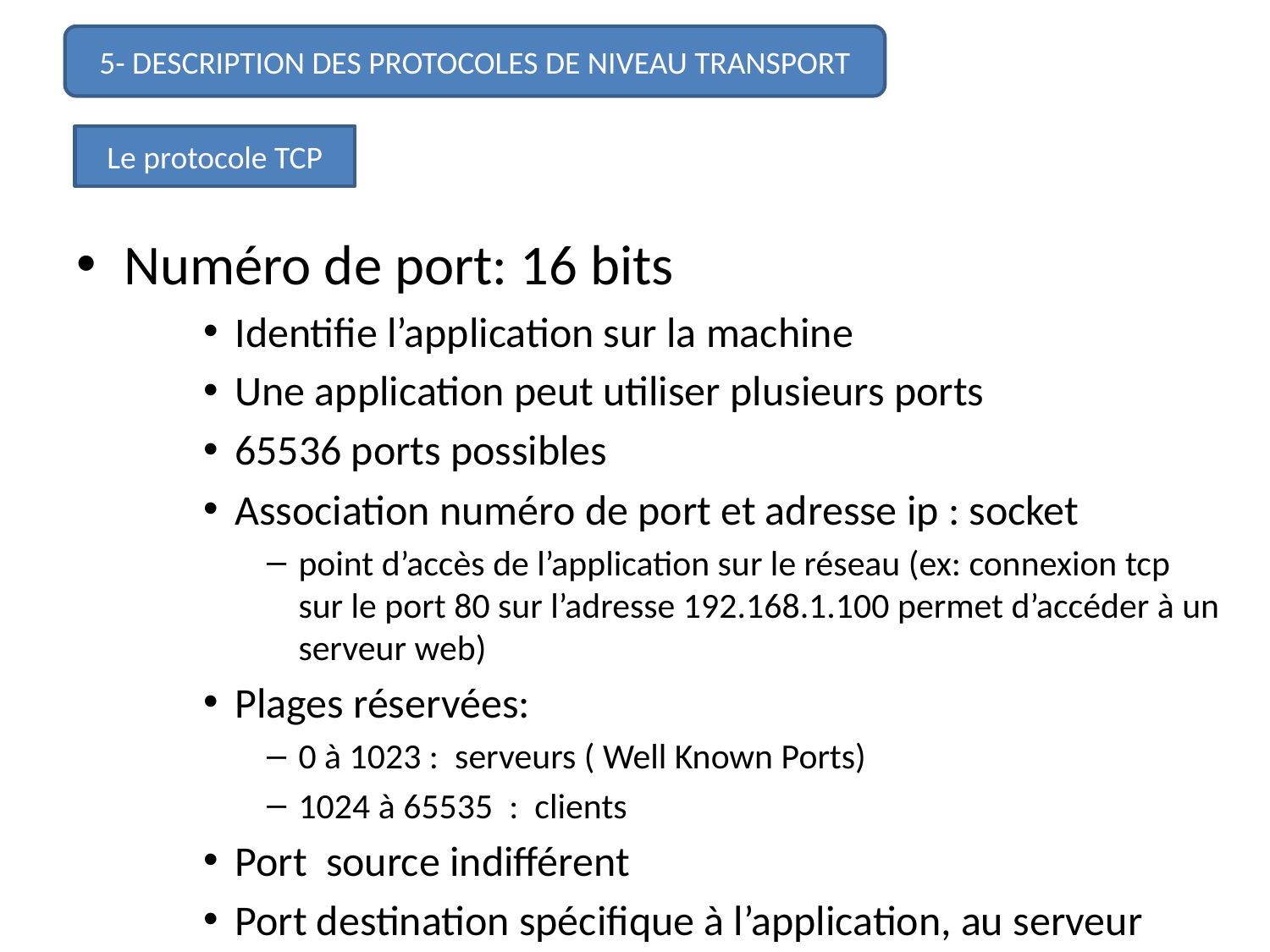

5- DESCRIPTION DES PROTOCOLES DE NIVEAU TRANSPORT
#
Le protocole TCP
Numéro de port: 16 bits
Identifie l’application sur la machine
Une application peut utiliser plusieurs ports
65536 ports possibles
Association numéro de port et adresse ip : socket
point d’accès de l’application sur le réseau (ex: connexion tcp sur le port 80 sur l’adresse 192.168.1.100 permet d’accéder à un serveur web)
Plages réservées:
0 à 1023 :  serveurs ( Well Known Ports)
1024 à 65535  :  clients
Port  source indifférent
Port destination spécifique à l’application, au serveur